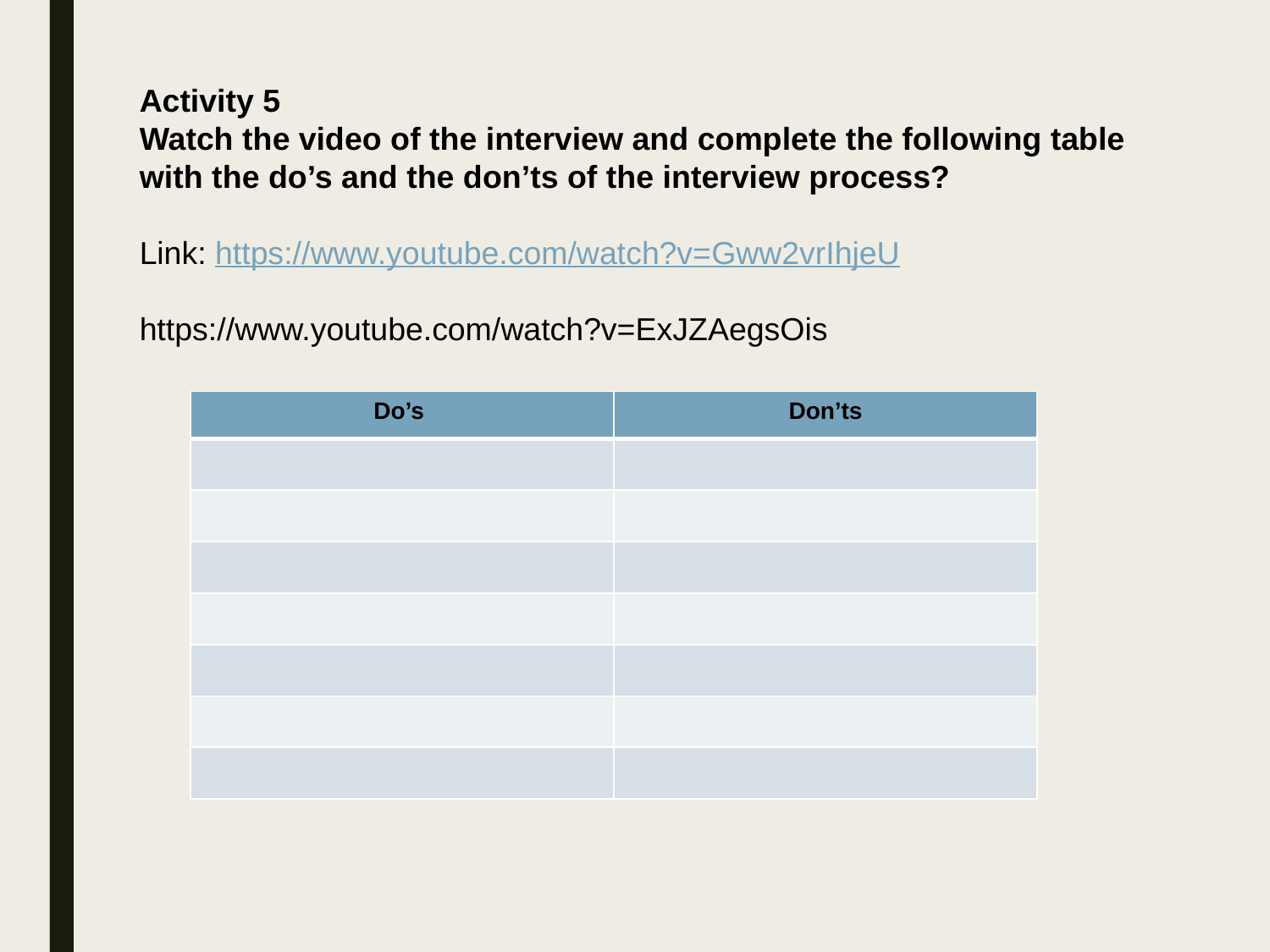

Activity 5
Watch the video of the interview and complete the following table with the do’s and the don’ts of the interview process?

Link: https://www.youtube.com/watch?v=Gww2vrIhjeU

https://www.youtube.com/watch?v=ExJZAegsOis
| Do’s | Don’ts |
| --- | --- |
|  |  |
|  |  |
|  |  |
|  |  |
|  |  |
|  |  |
|  |  |